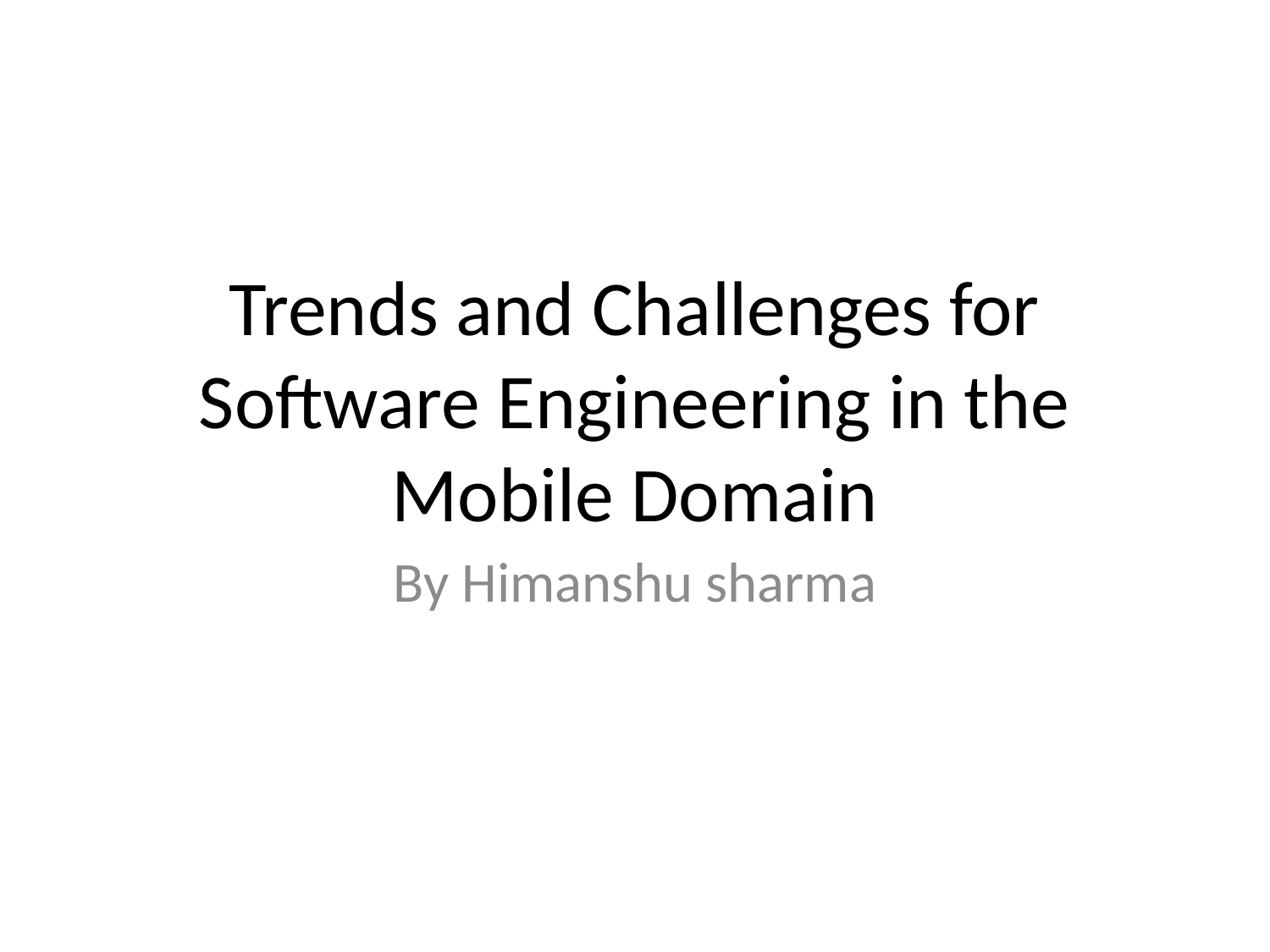

# Trends and Challenges for Software Engineering in the Mobile Domain
By Himanshu sharma